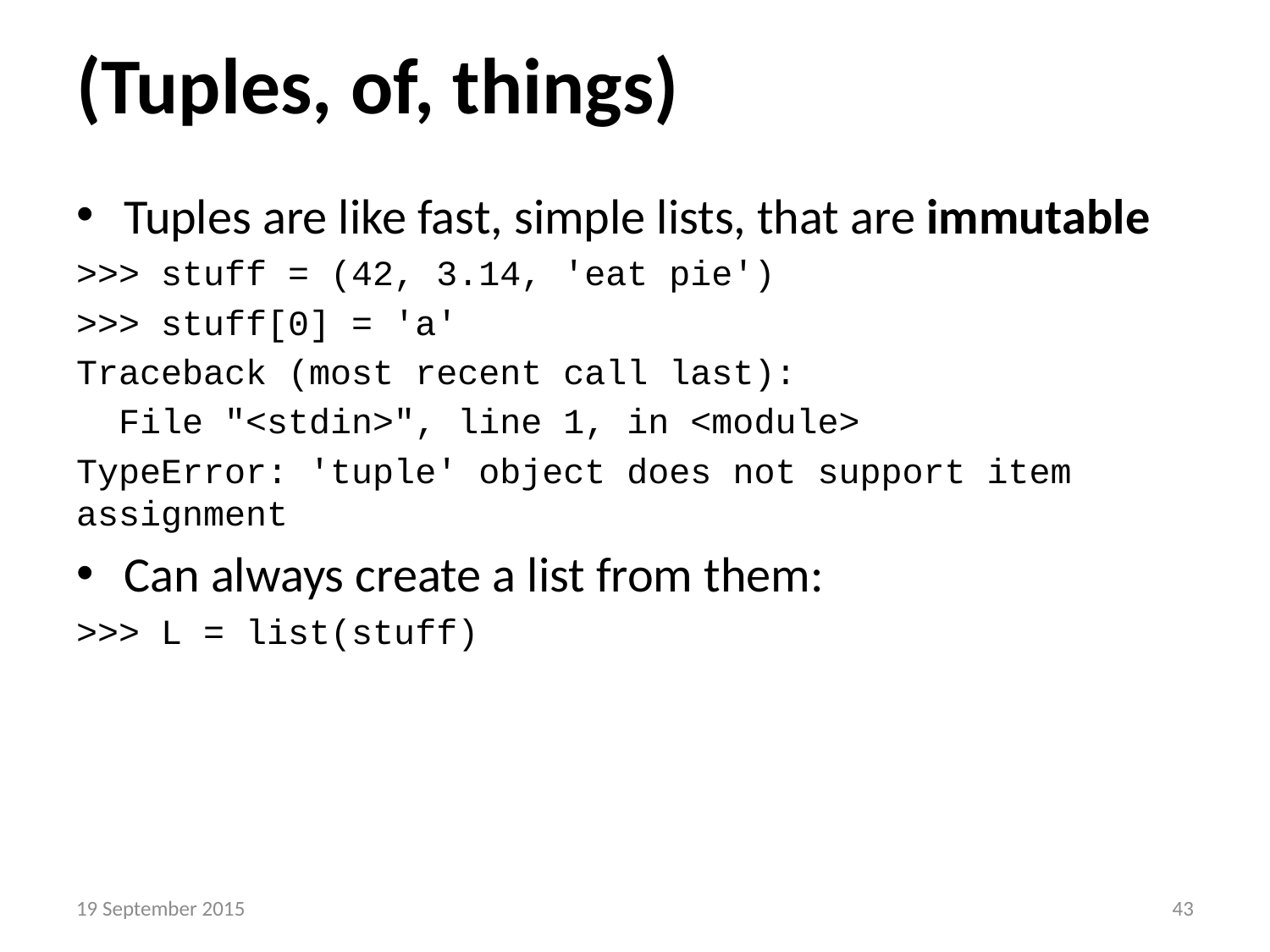

# (Tuples, of, things)
Tuples are like fast, simple lists, that are immutable
>>> stuff = (42, 3.14, 'eat pie')
>>> stuff[0] = 'a'
Traceback (most recent call last):
  File "<stdin>", line 1, in <module>
TypeError: 'tuple' object does not support item assignment
Can always create a list from them:
>>> L = list(stuff)
19 September 2015
43